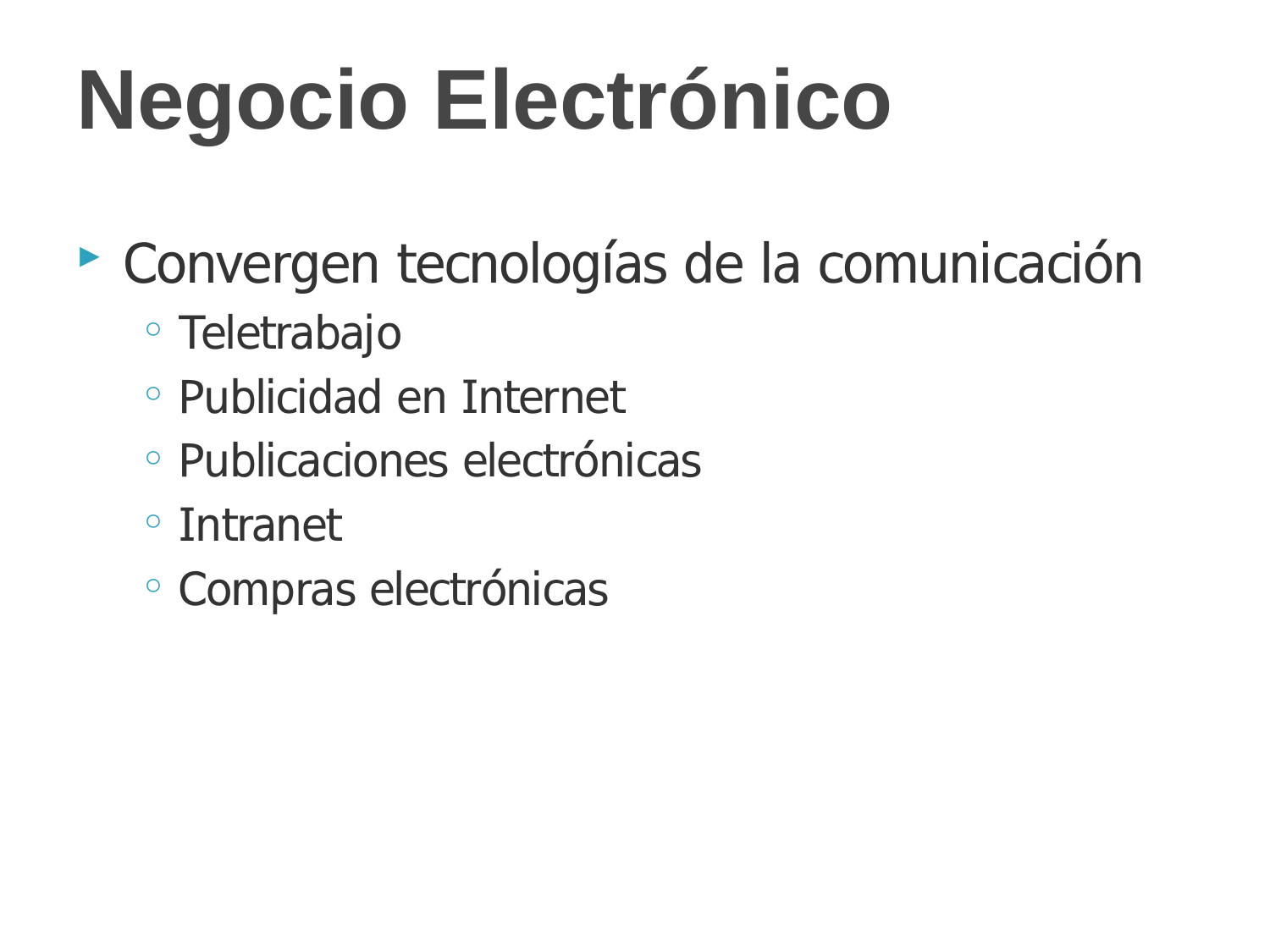

# Negocio Electrónico
Convergen tecnologías de la comunicación
Teletrabajo
Publicidad en Internet
Publicaciones electrónicas
Intranet
Compras electrónicas